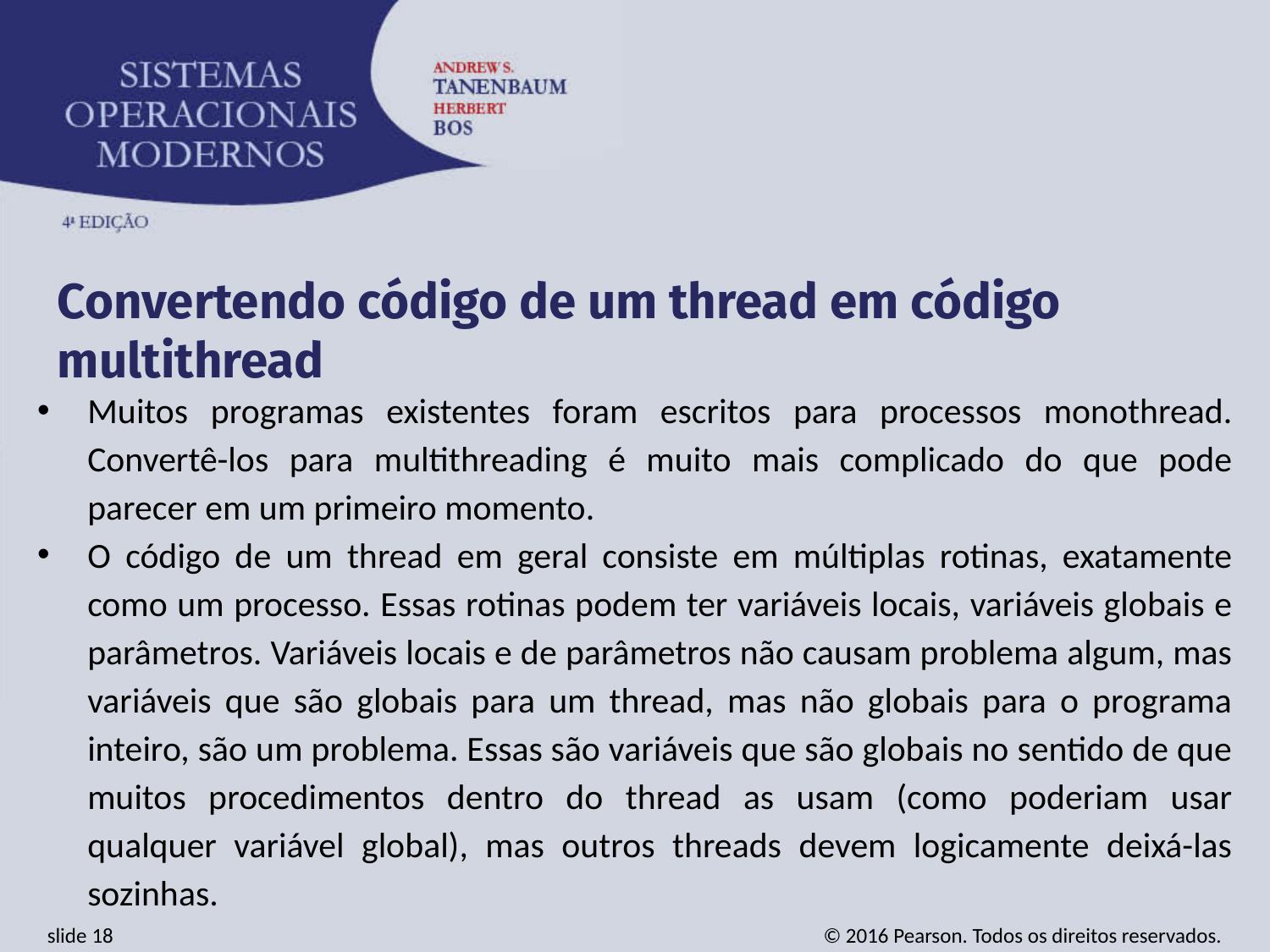

Convertendo código de um thread em código multithread
Muitos programas existentes foram escritos para processos monothread. Convertê-los para multithreading é muito mais complicado do que pode parecer em um primeiro momento.
O código de um thread em geral consiste em múltiplas rotinas, exatamente como um processo. Essas rotinas podem ter variáveis locais, variáveis globais e parâmetros. Variáveis locais e de parâmetros não causam problema algum, mas variáveis que são globais para um thread, mas não globais para o programa inteiro, são um problema. Essas são variáveis que são globais no sentido de que muitos procedimentos dentro do thread as usam (como poderiam usar qualquer variável global), mas outros threads devem logicamente deixá-las sozinhas.